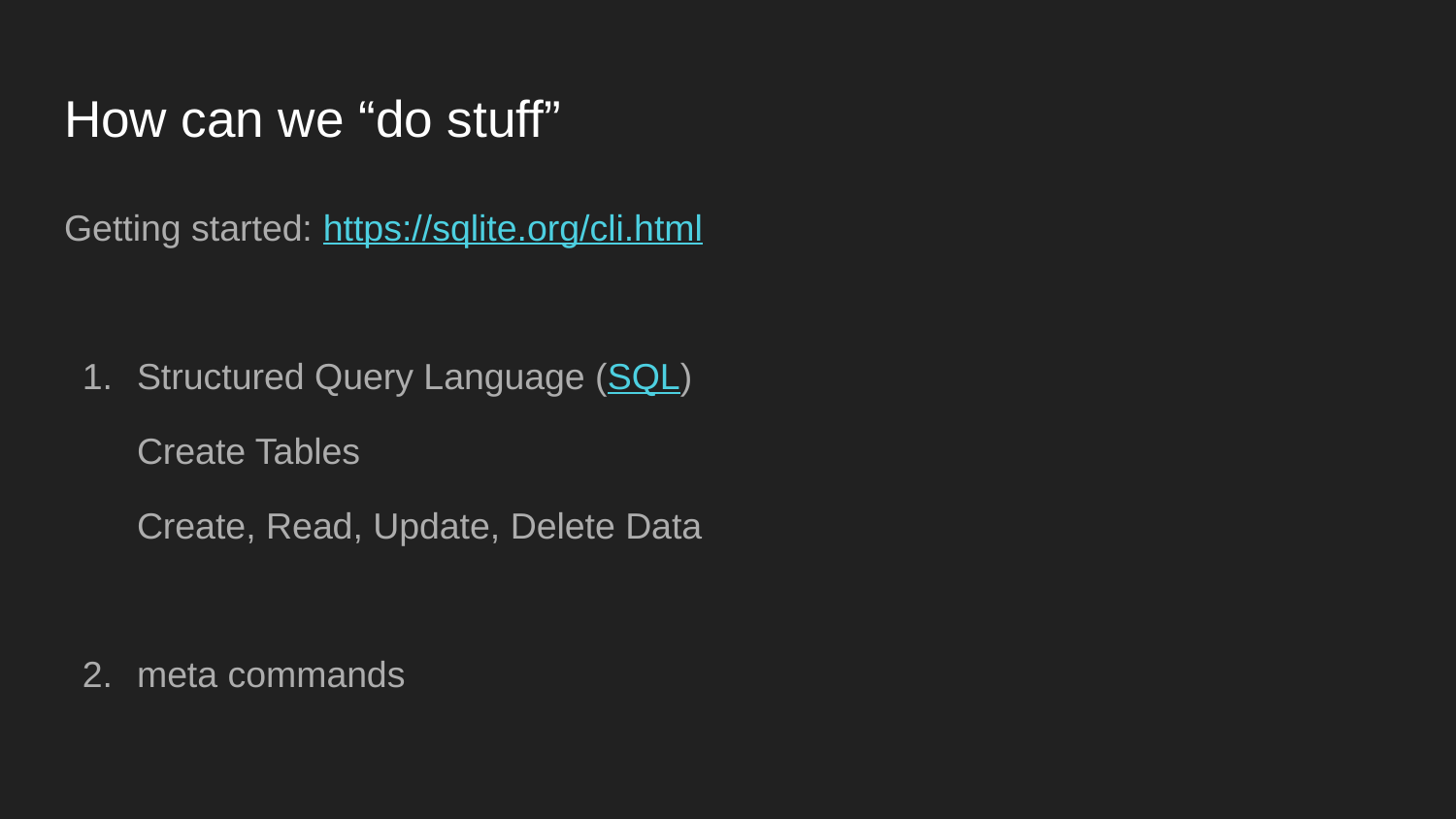

# How can we “do stuff”
Getting started: https://sqlite.org/cli.html

Structured Query Language (SQL)
Create Tables
Create, Read, Update, Delete Data

meta commands